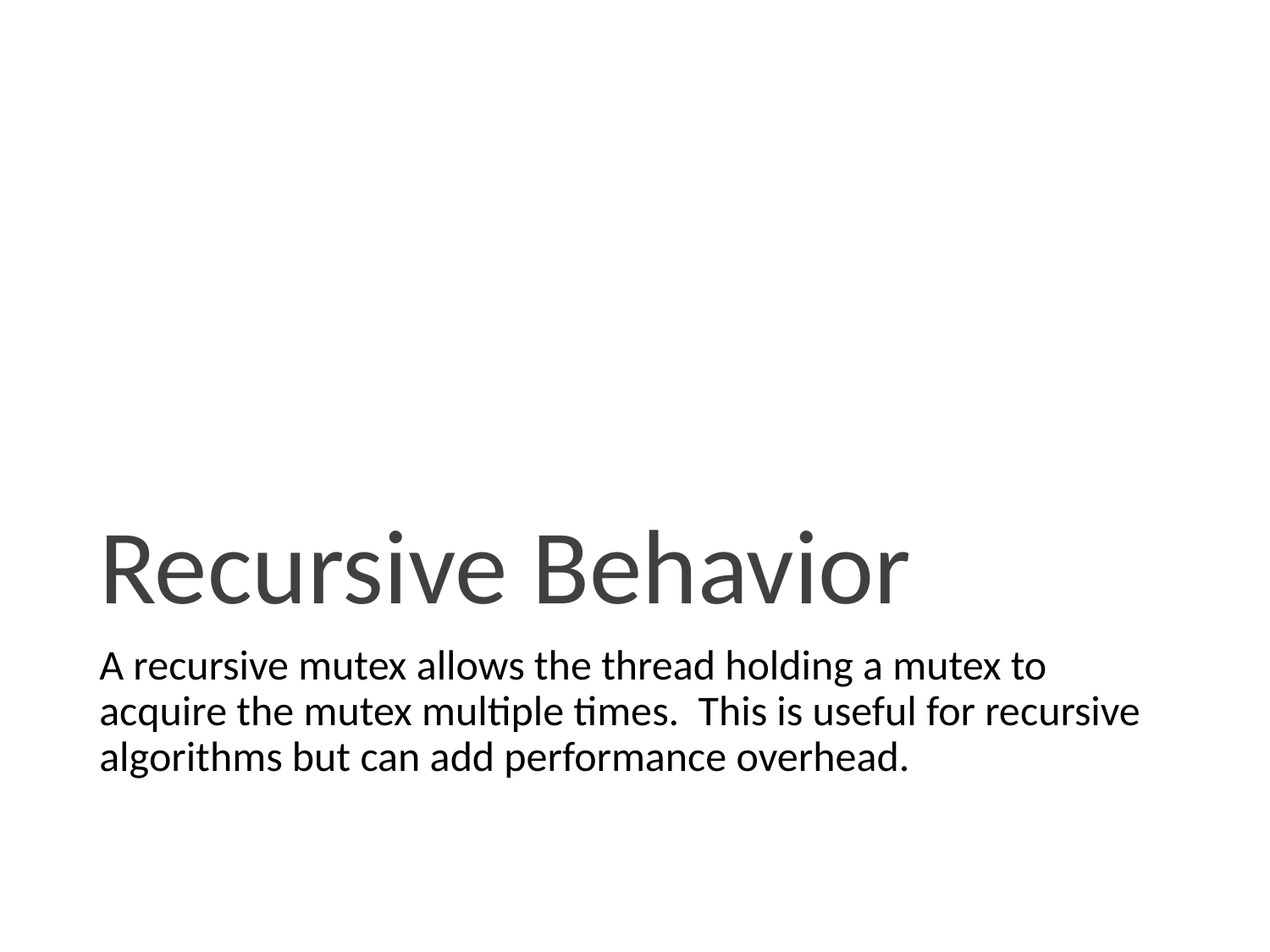

# Recursive Behavior
A recursive mutex allows the thread holding a mutex to acquire the mutex multiple times.  This is useful for recursive algorithms but can add performance overhead.